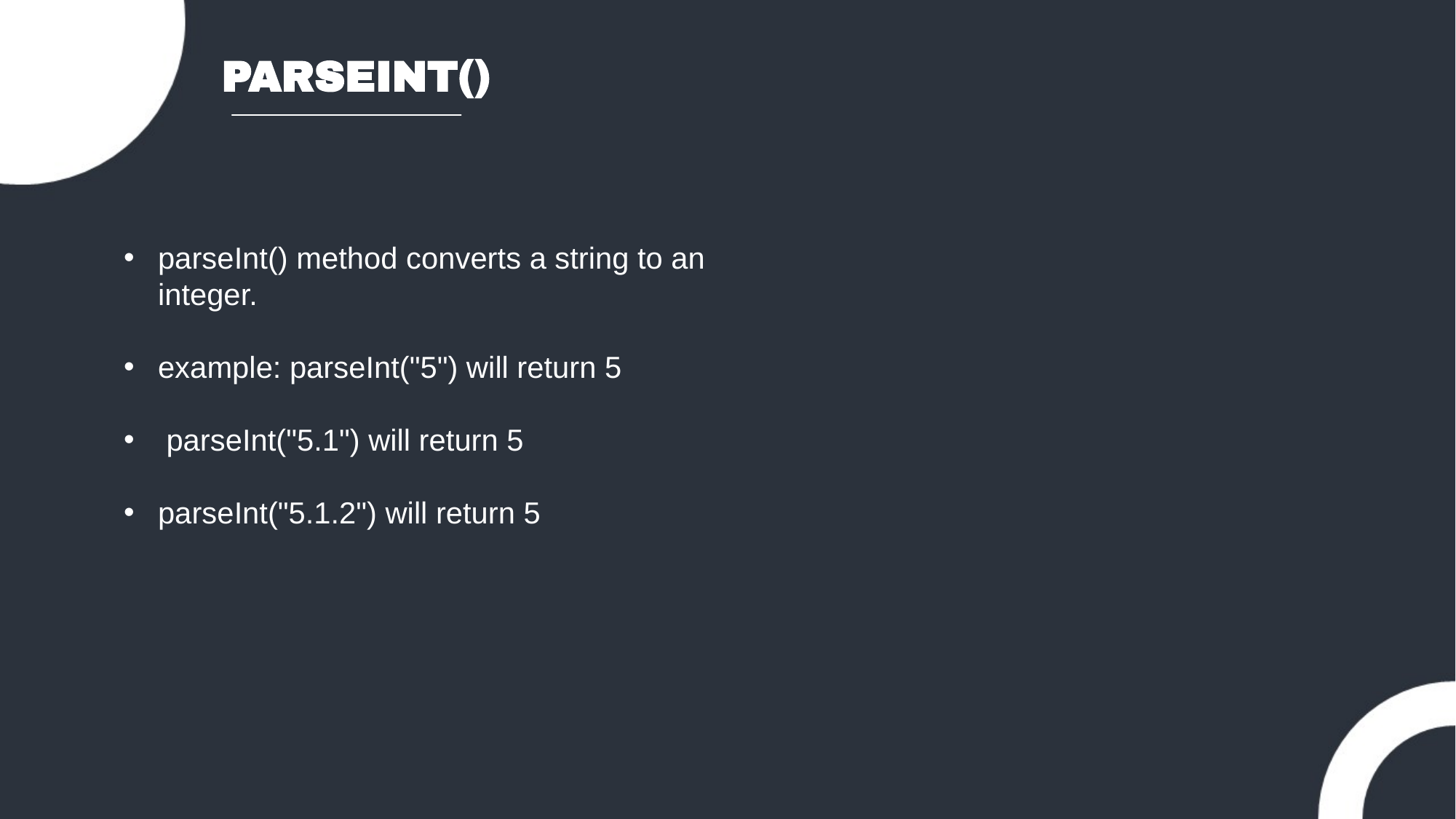

PARSEINT()
parseInt() method converts a string to an integer.

example: parseInt("5") will return 5

 parseInt("5.1") will return 5

parseInt("5.1.2") will return 5